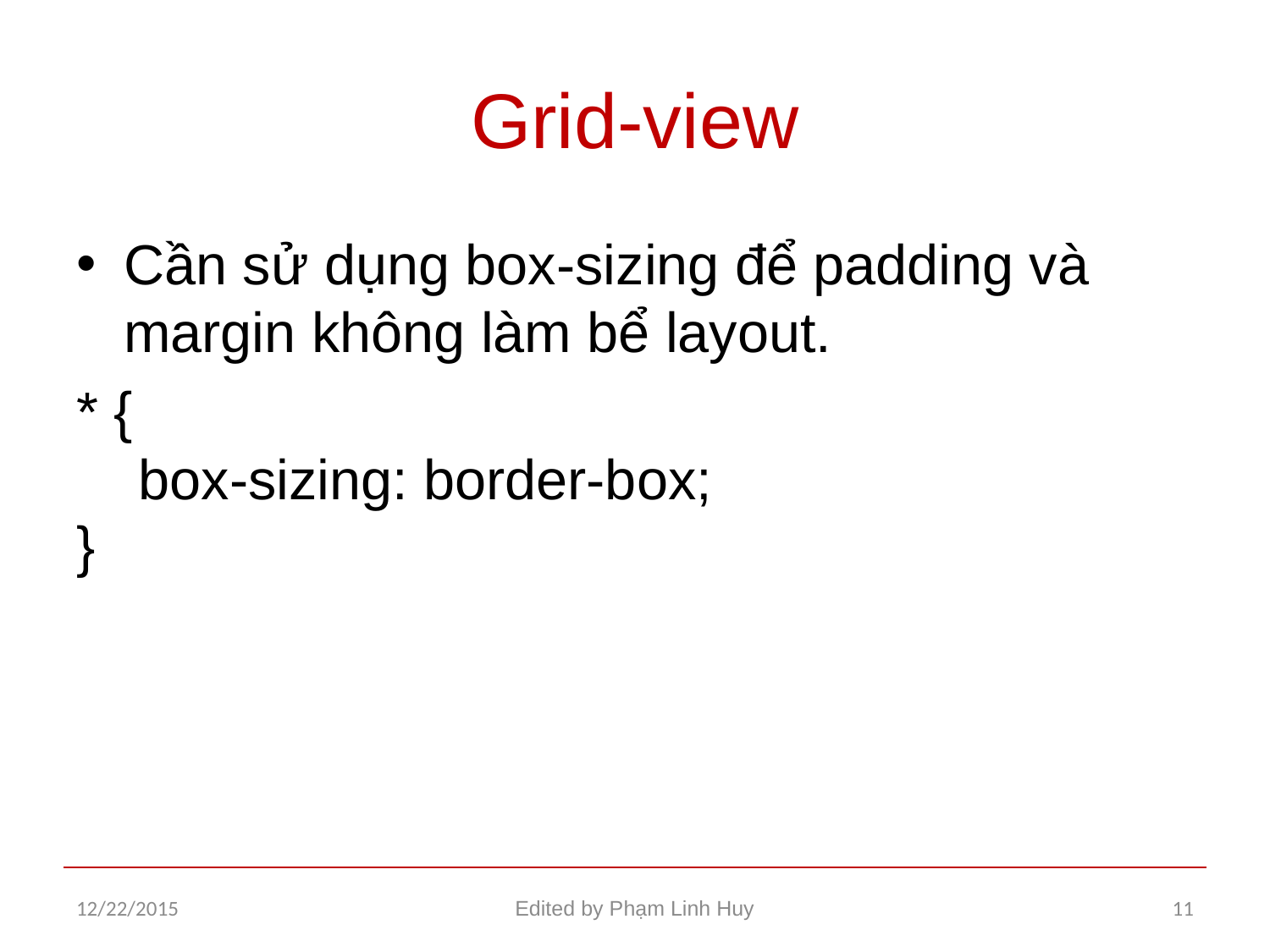

# Grid-view
Cần sử dụng box-sizing để padding và margin không làm bể layout.
* {
    box-sizing: border-box;
}
12/22/2015
Edited by Phạm Linh Huy
11